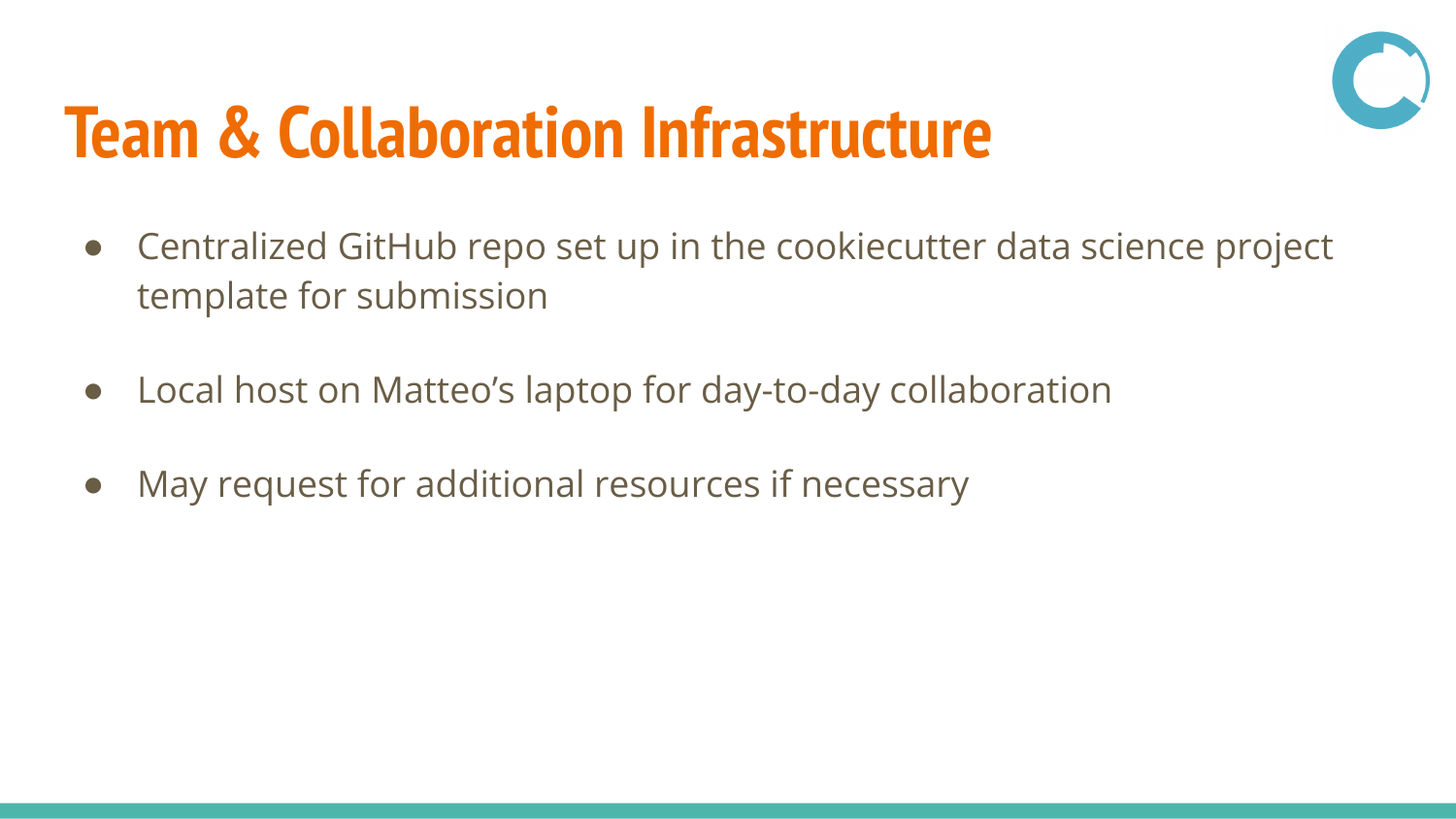

# Team & Collaboration Infrastructure
Centralized GitHub repo set up in the cookiecutter data science project template for submission

Local host on Matteo’s laptop for day-to-day collaboration

May request for additional resources if necessary